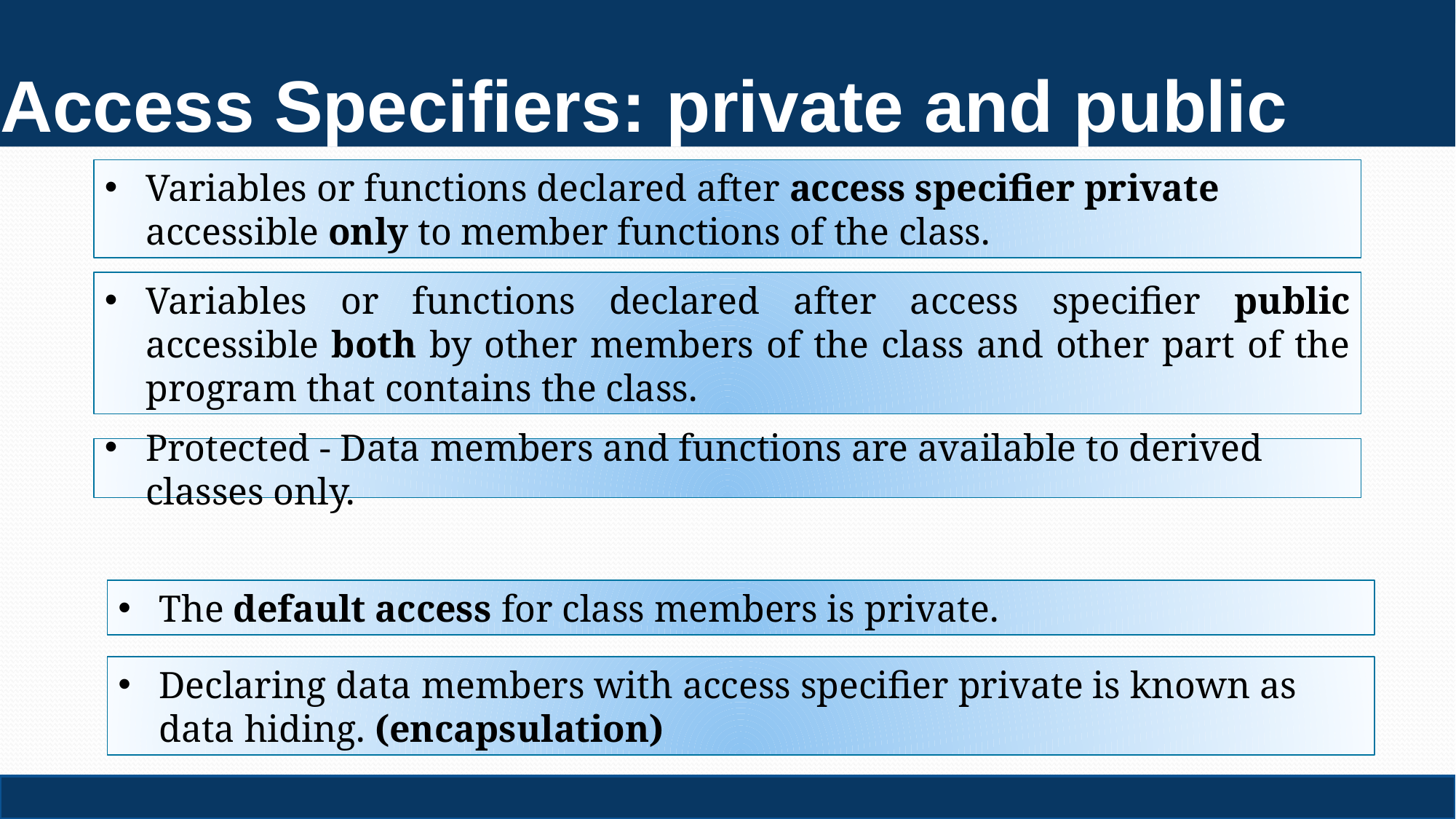

# Access Specifiers: private and public
Variables or functions declared after access specifier private accessible only to member functions of the class.
Variables or functions declared after access specifier public accessible both by other members of the class and other part of the program that contains the class.
Protected - Data members and functions are available to derived classes only.
The default access for class members is private.
Declaring data members with access specifier private is known as data hiding. (encapsulation)